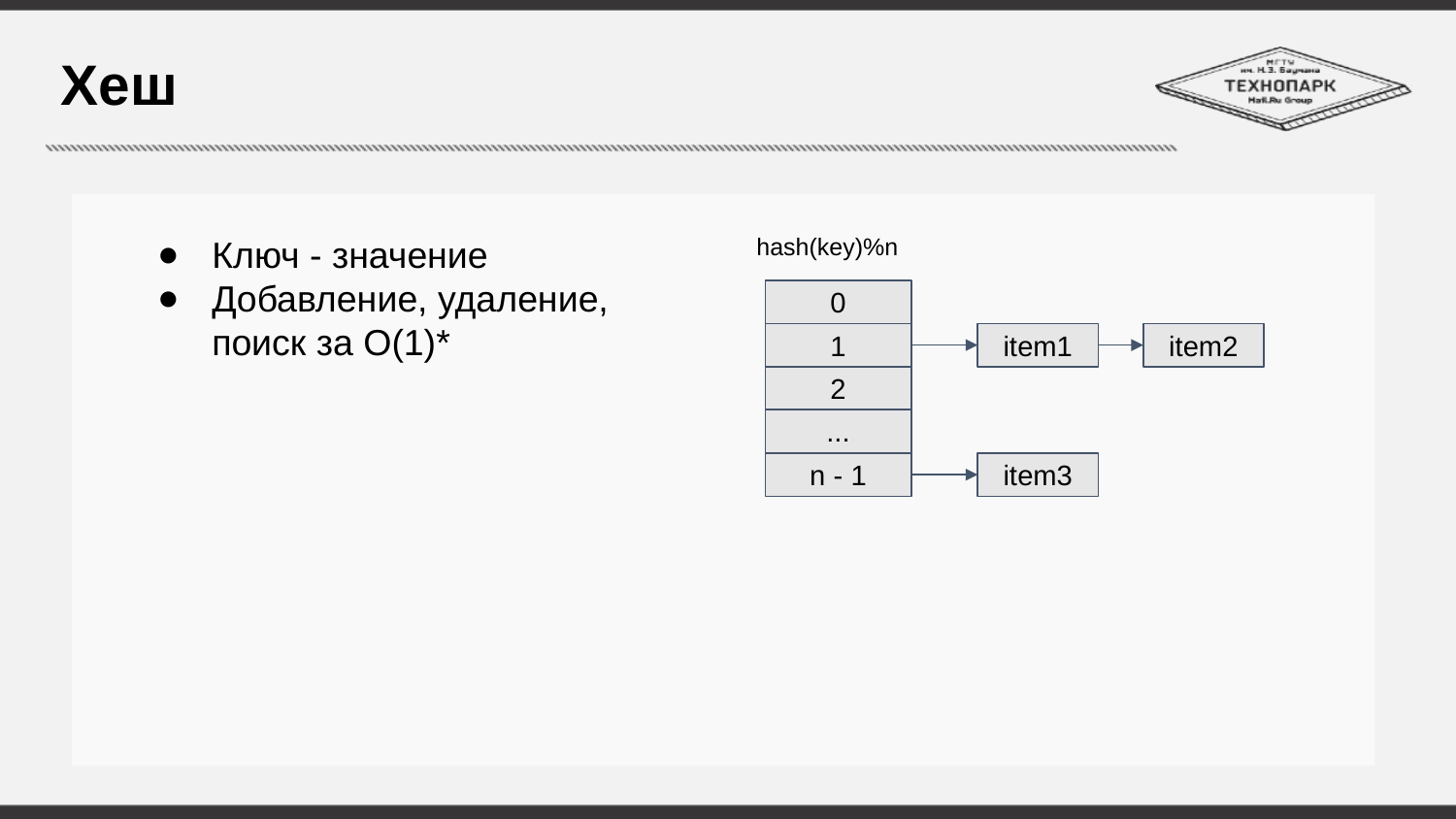

# Хеш
Ключ - значение
Добавление, удаление, поиск за O(1)*
hash(key)%n
0
1
item1
item2
2
...
n - 1
item3